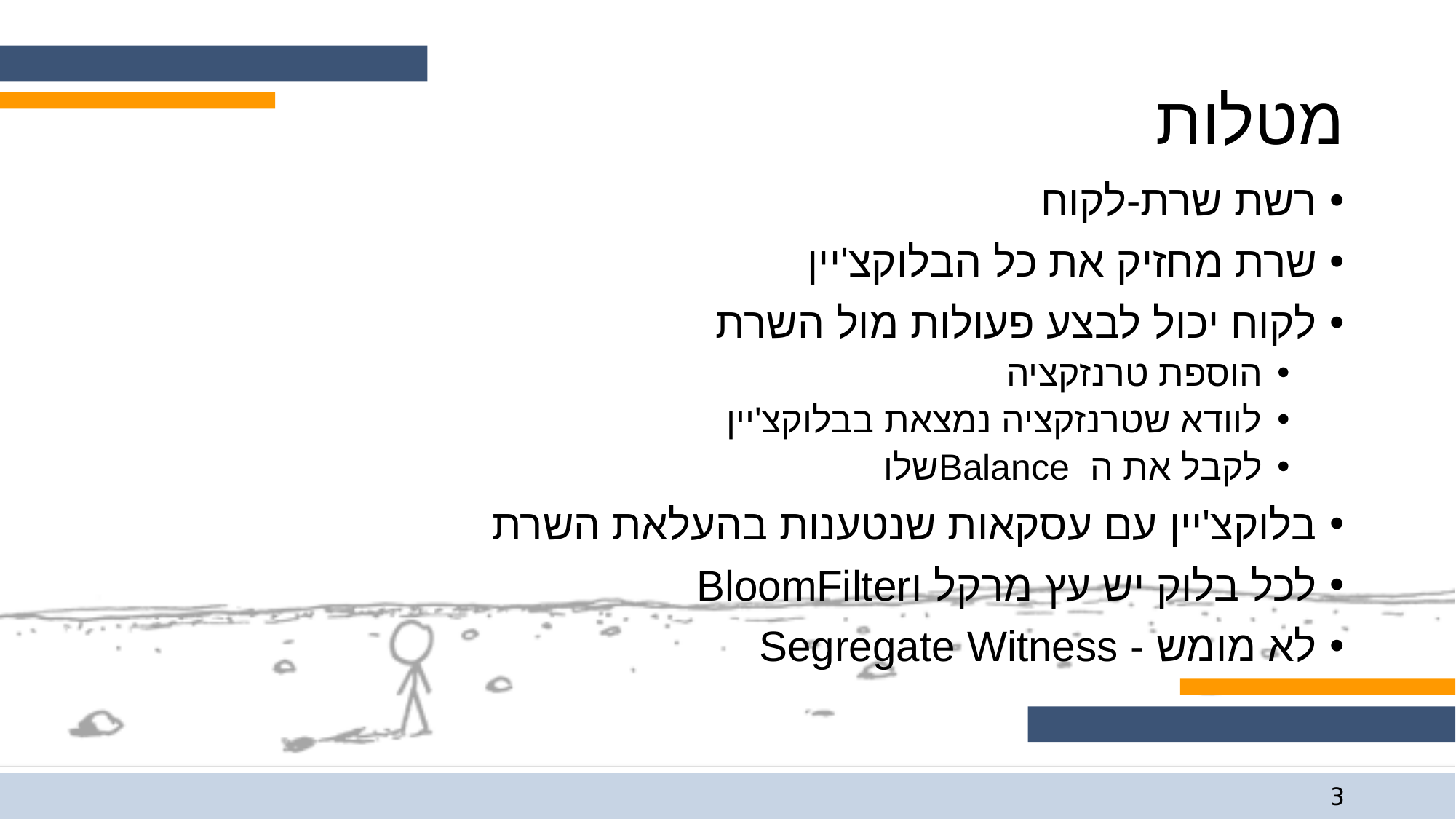

# מטלות
רשת שרת-לקוח
שרת מחזיק את כל הבלוקצ'יין
לקוח יכול לבצע פעולות מול השרת
הוספת טרנזקציה
לוודא שטרנזקציה נמצאת בבלוקצ'יין
לקבל את ה  Balanceשלו
בלוקצ'יין עם עסקאות שנטענות בהעלאת השרת
לכל בלוק יש עץ מרקל וBloomFilter
לא מומש - Segregate Witness

3